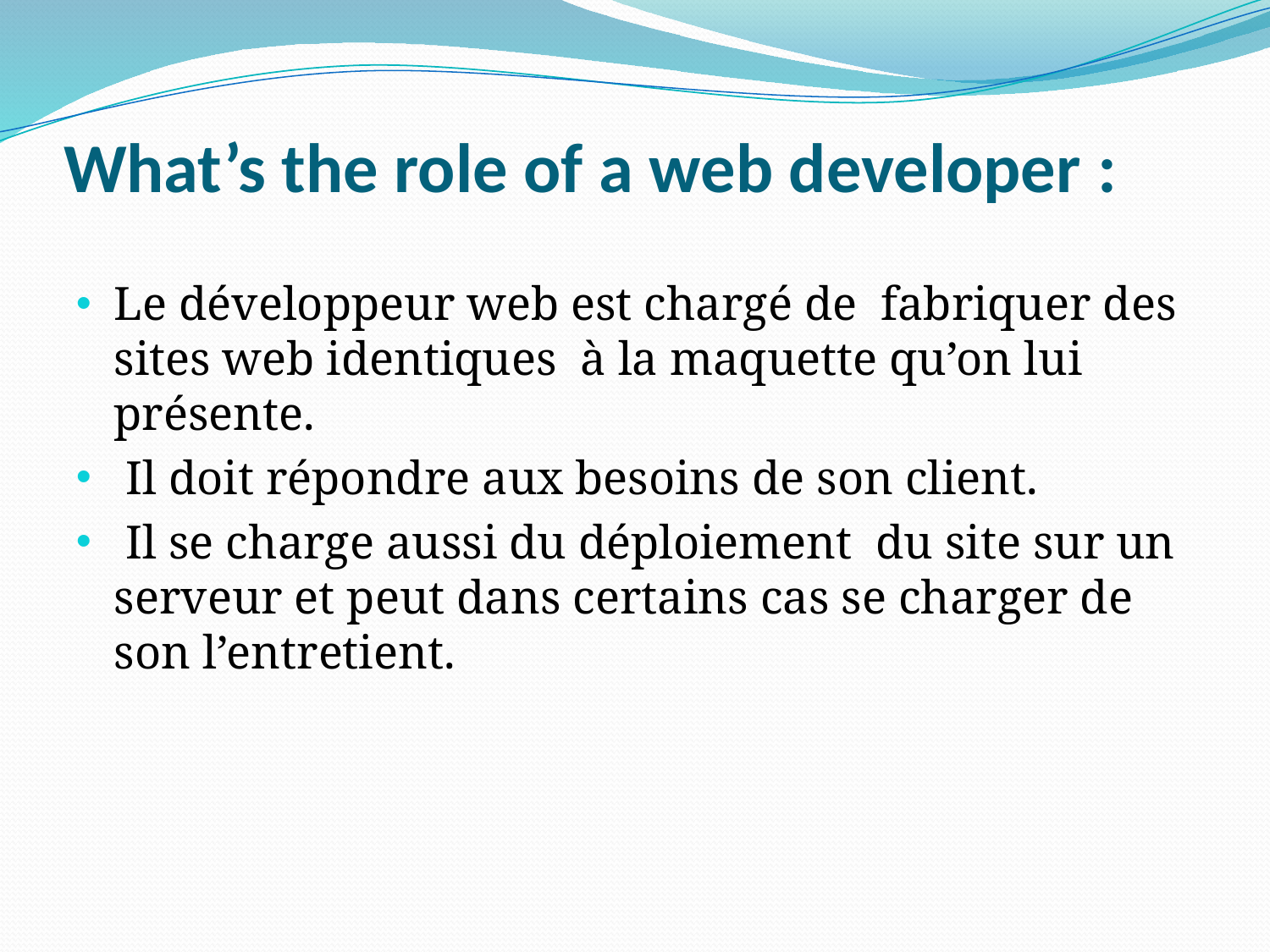

# What’s the role of a web developer :
Le développeur web est chargé de  fabriquer des sites web identiques  à la maquette qu’on lui présente.
 Il doit répondre aux besoins de son client.
 Il se charge aussi du déploiement  du site sur un serveur et peut dans certains cas se charger de son l’entretient.